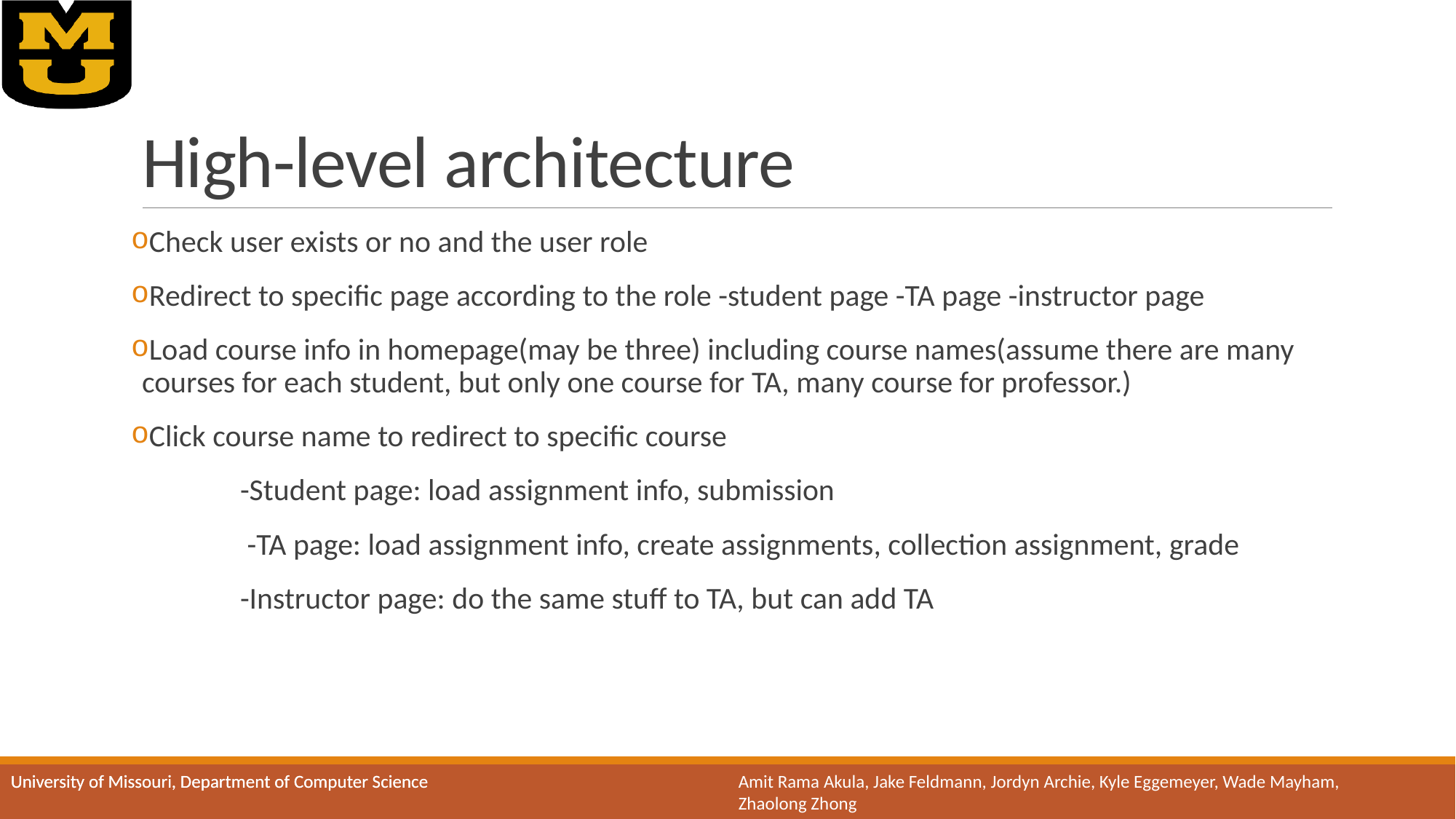

# High-level architecture
Check user exists or no and the user role
Redirect to specific page according to the role -student page -TA page -instructor page
Load course info in homepage(may be three) including course names(assume there are many courses for each student, but only one course for TA, many course for professor.)
Click course name to redirect to specific course
	-Student page: load assignment info, submission
	 -TA page: load assignment info, create assignments, collection assignment, grade
	-Instructor page: do the same stuff to TA, but can add TA